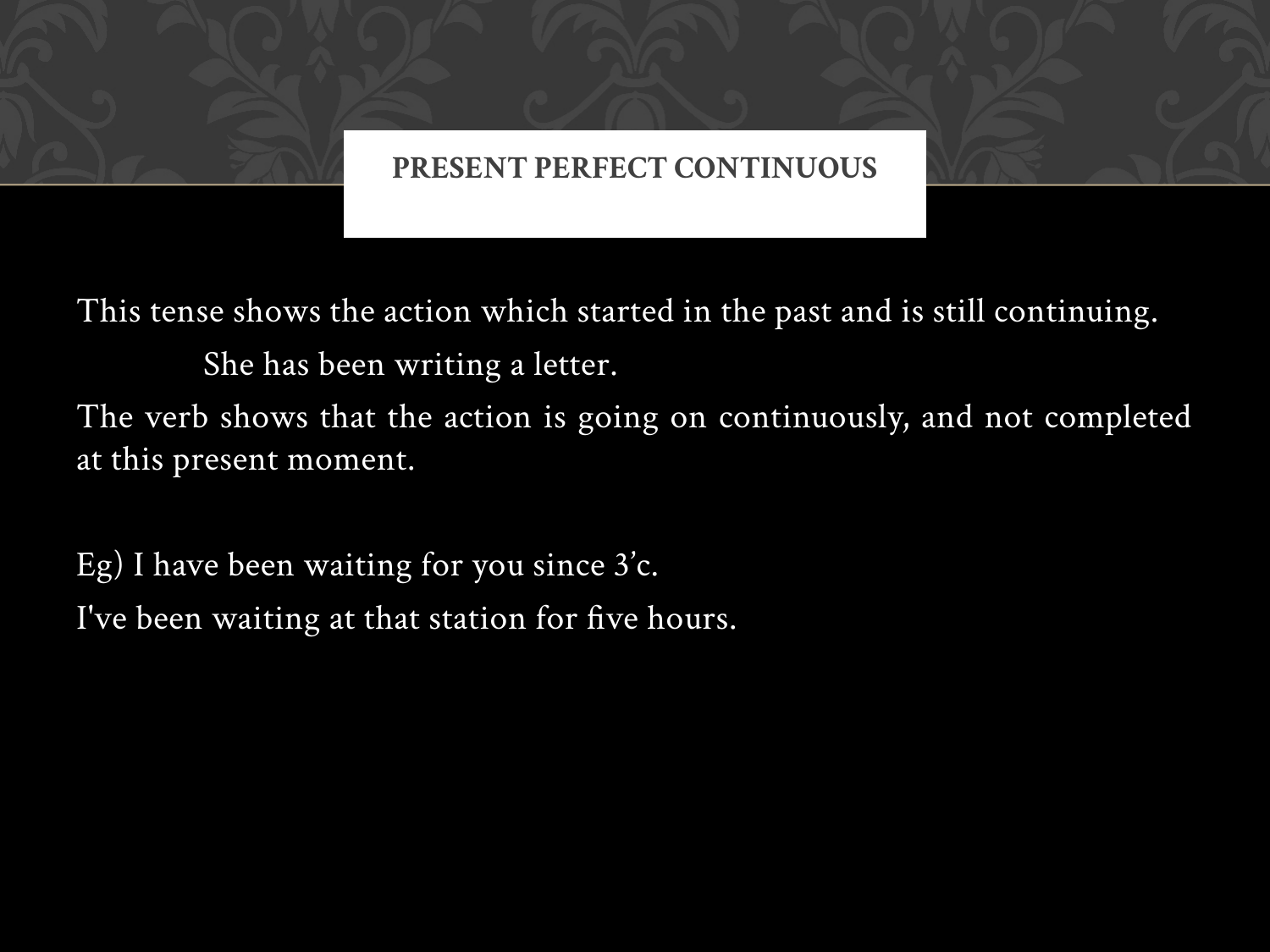

# PRESENT PERFECT CONTINUOUS
This tense shows the action which started in the past and is still continuing.
	She has been writing a letter.
The verb shows that the action is going on continuously, and not completed at this present moment.

Eg) I have been waiting for you since 3’c.
I've been waiting at that station for five hours.